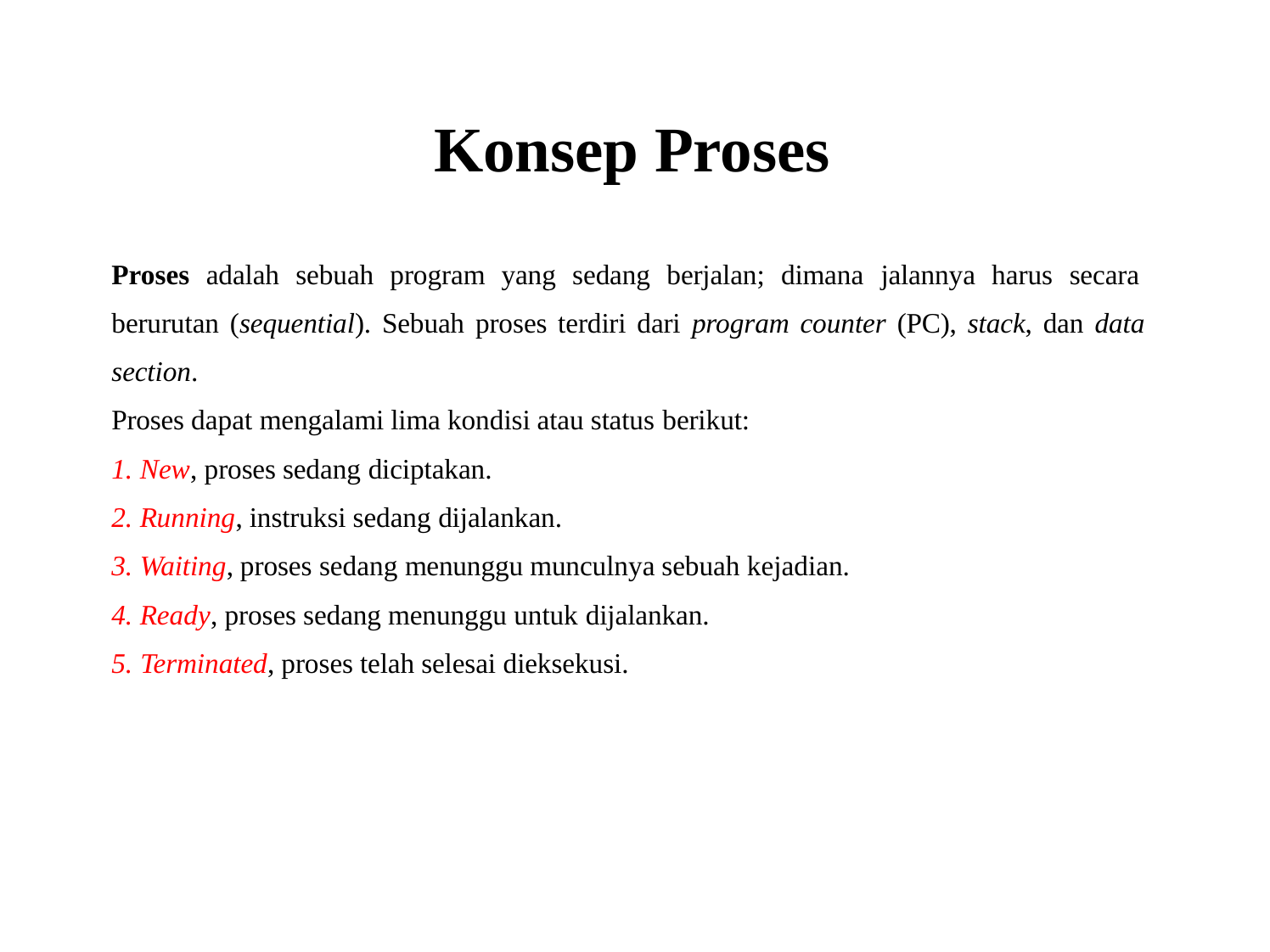

# Konsep Proses
Proses adalah sebuah program yang sedang berjalan; dimana jalannya harus secara  berurutan (sequential). Sebuah proses terdiri dari program counter (PC), stack, dan data  section.
Proses dapat mengalami lima kondisi atau status berikut:
New, proses sedang diciptakan.
Running, instruksi sedang dijalankan.
Waiting, proses sedang menunggu munculnya sebuah kejadian.
Ready, proses sedang menunggu untuk dijalankan.
Terminated, proses telah selesai dieksekusi.